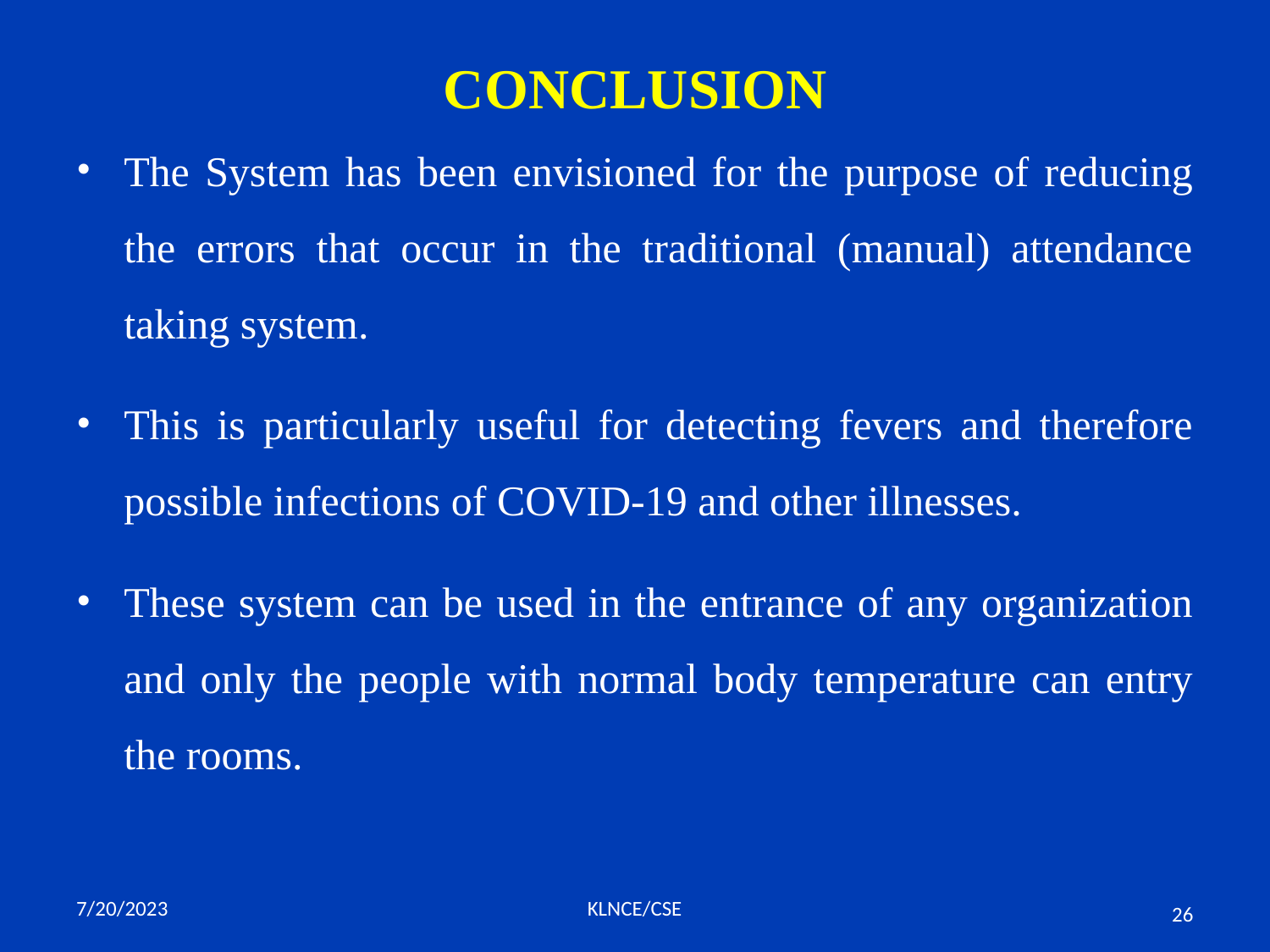

The System has been envisioned for the purpose of reducing the errors that occur in the traditional (manual) attendance taking system.
This is particularly useful for detecting fevers and therefore possible infections of COVID-19 and other illnesses.
These system can be used in the entrance of any organization and only the people with normal body temperature can entry the rooms.

# CONCLUSION
7/20/2023
KLNCE/CSE
26